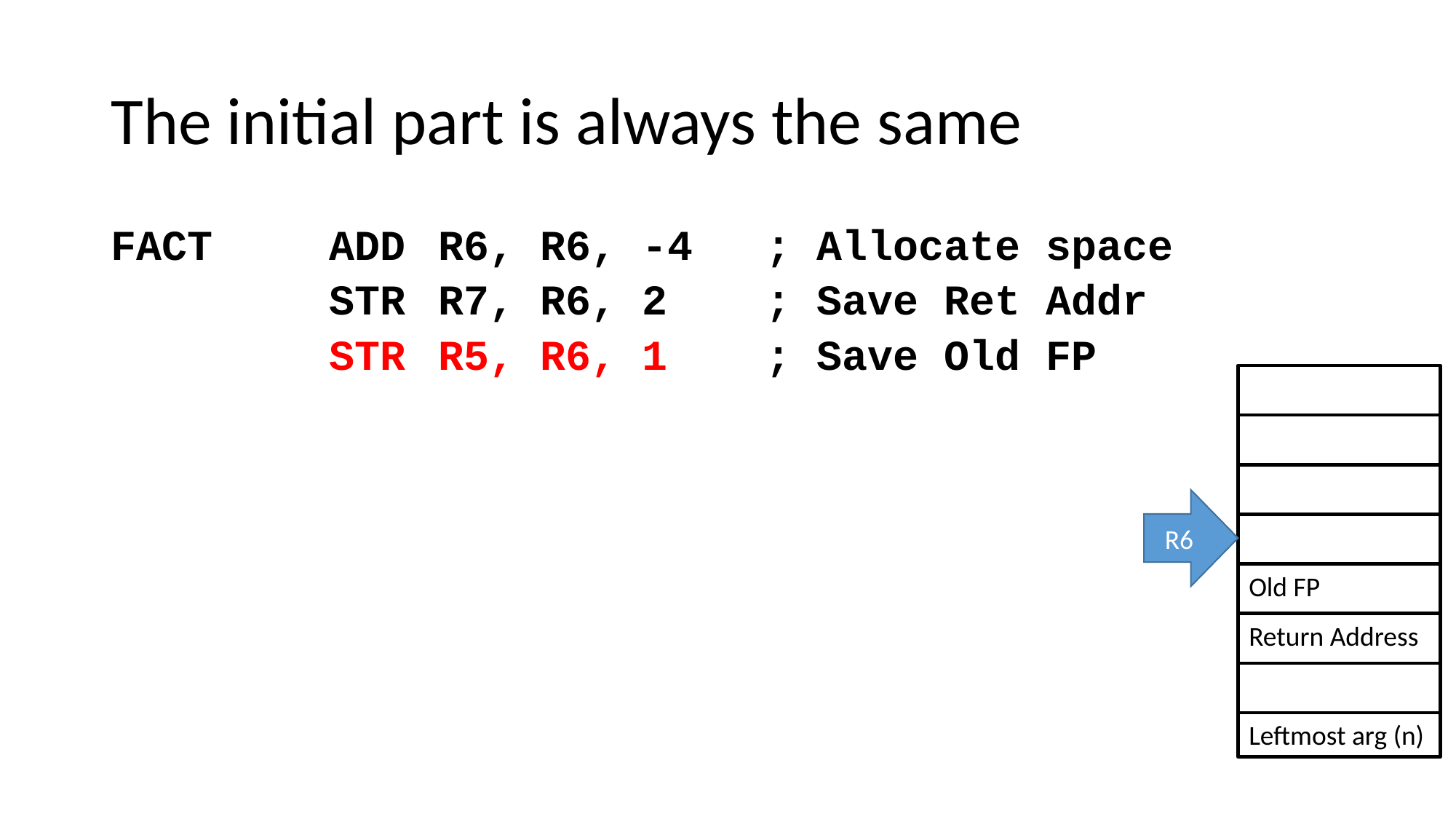

# The initial part is always the same
FACT		ADD	R6, R6, -4	; Allocate space
 		STR	R7, R6, 2	; Save Ret Addr
		STR	R5, R6, 1	; Save Old FP

R6

Old FP
Return Address

Leftmost arg (n)